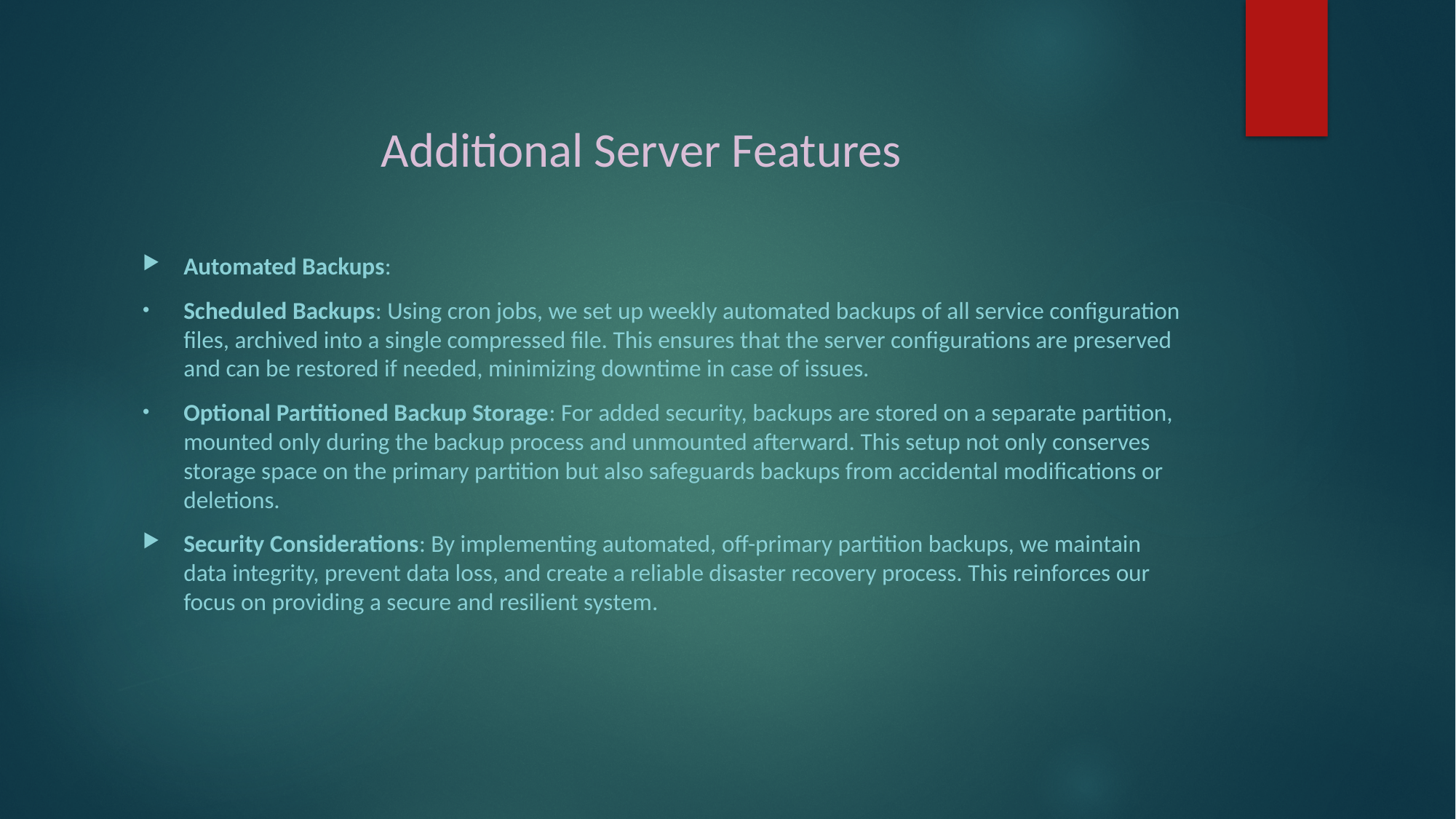

# Additional Server Features
Automated Backups:
Scheduled Backups: Using cron jobs, we set up weekly automated backups of all service configuration files, archived into a single compressed file. This ensures that the server configurations are preserved and can be restored if needed, minimizing downtime in case of issues.
Optional Partitioned Backup Storage: For added security, backups are stored on a separate partition, mounted only during the backup process and unmounted afterward. This setup not only conserves storage space on the primary partition but also safeguards backups from accidental modifications or deletions.
Security Considerations: By implementing automated, off-primary partition backups, we maintain data integrity, prevent data loss, and create a reliable disaster recovery process. This reinforces our focus on providing a secure and resilient system.